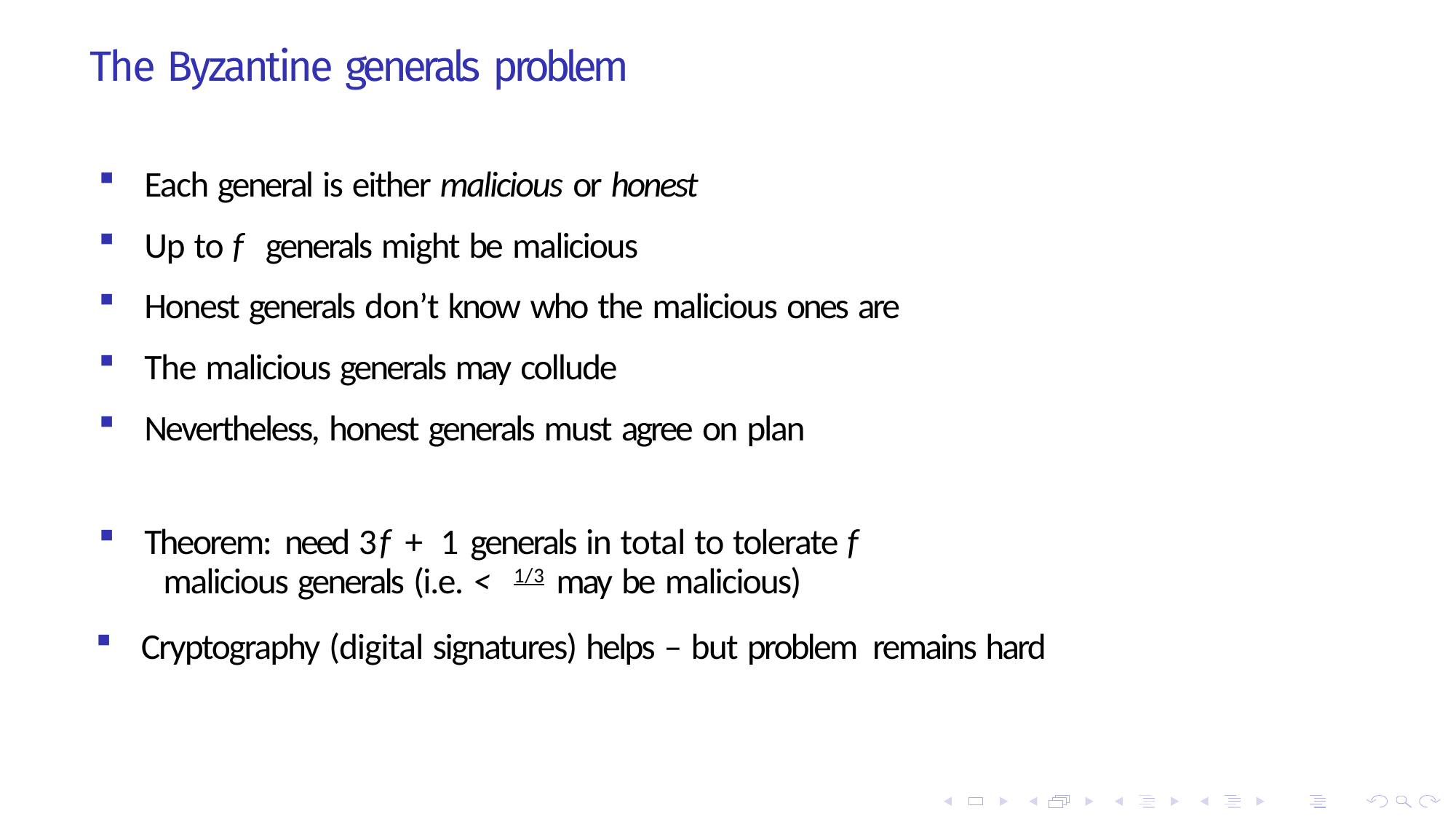

# The Byzantine generals problem
Each general is either malicious or honest
Up to f generals might be malicious
Honest generals don’t know who the malicious ones are
The malicious generals may collude
Nevertheless, honest generals must agree on plan

Theorem: need 3f + 1 generals in total to tolerate f
malicious generals (i.e. < 1/3 may be malicious)

Cryptography (digital signatures) helps – but problem  remains hard